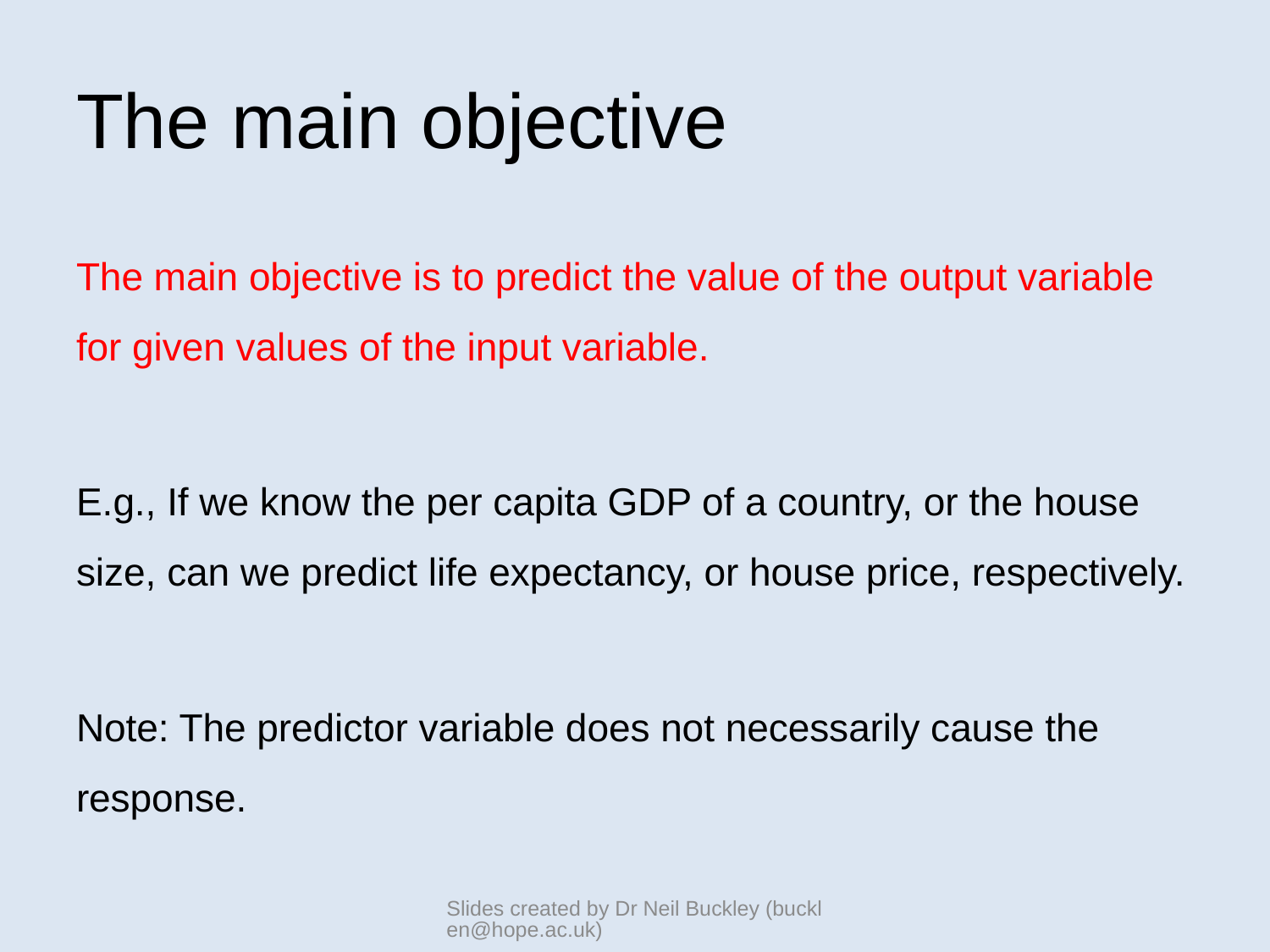

# The main objective
The main objective is to predict the value of the output variable for given values of the input variable.

E.g., If we know the per capita GDP of a country, or the house size, can we predict life expectancy, or house price, respectively.

Note: The predictor variable does not necessarily cause the response.
Slides created by Dr Neil Buckley (bucklen@hope.ac.uk)